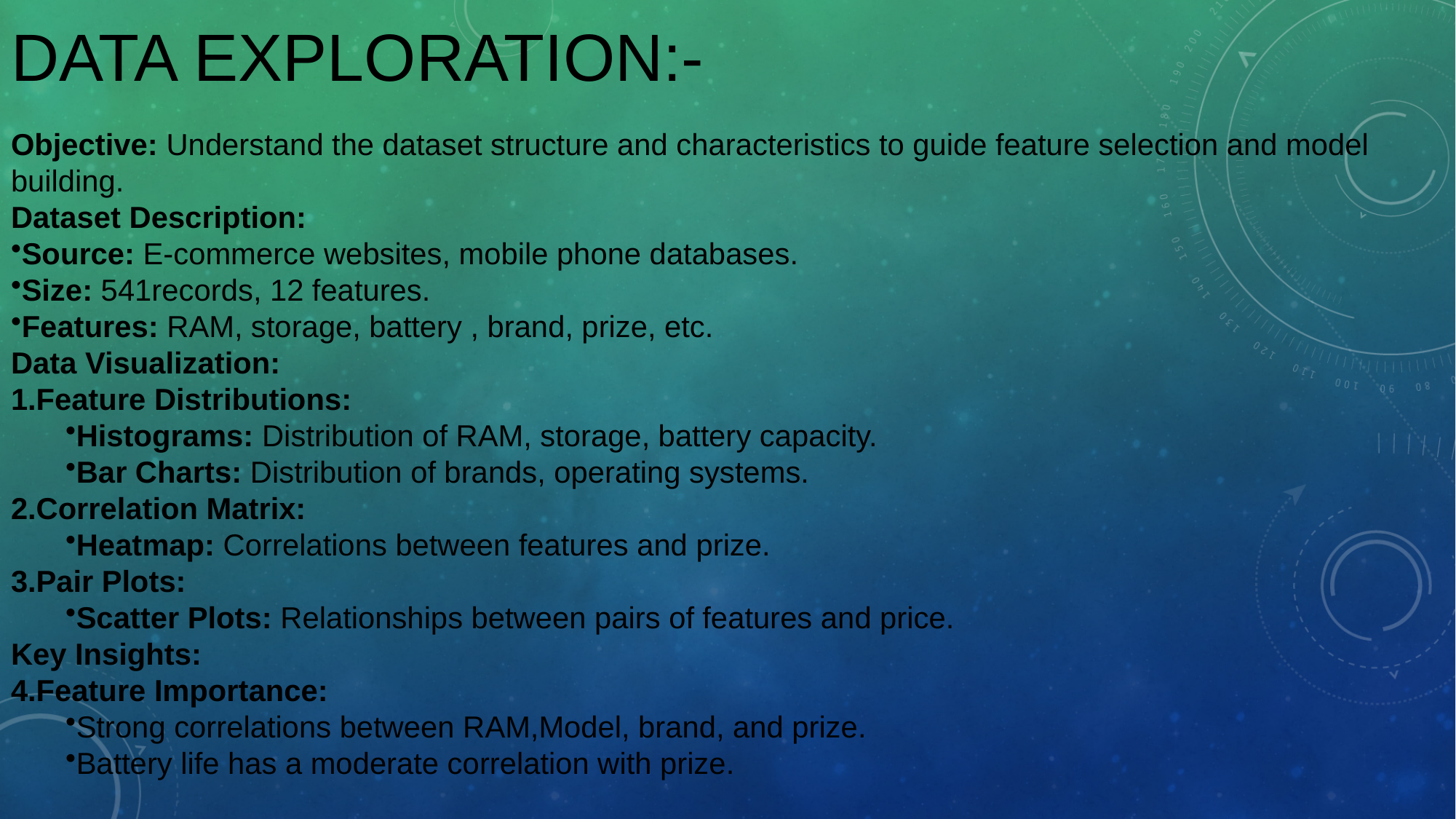

# DATA EXPLORATION:-
Objective: Understand the dataset structure and characteristics to guide feature selection and model building.
Dataset Description:
Source: E-commerce websites, mobile phone databases.
Size: 541records, 12 features.
Features: RAM, storage, battery , brand, prize, etc.
Data Visualization:
Feature Distributions:
Histograms: Distribution of RAM, storage, battery capacity.
Bar Charts: Distribution of brands, operating systems.
Correlation Matrix:
Heatmap: Correlations between features and prize.
Pair Plots:
Scatter Plots: Relationships between pairs of features and price.
Key Insights:
Feature Importance:
Strong correlations between RAM,Model, brand, and prize.
Battery life has a moderate correlation with prize.